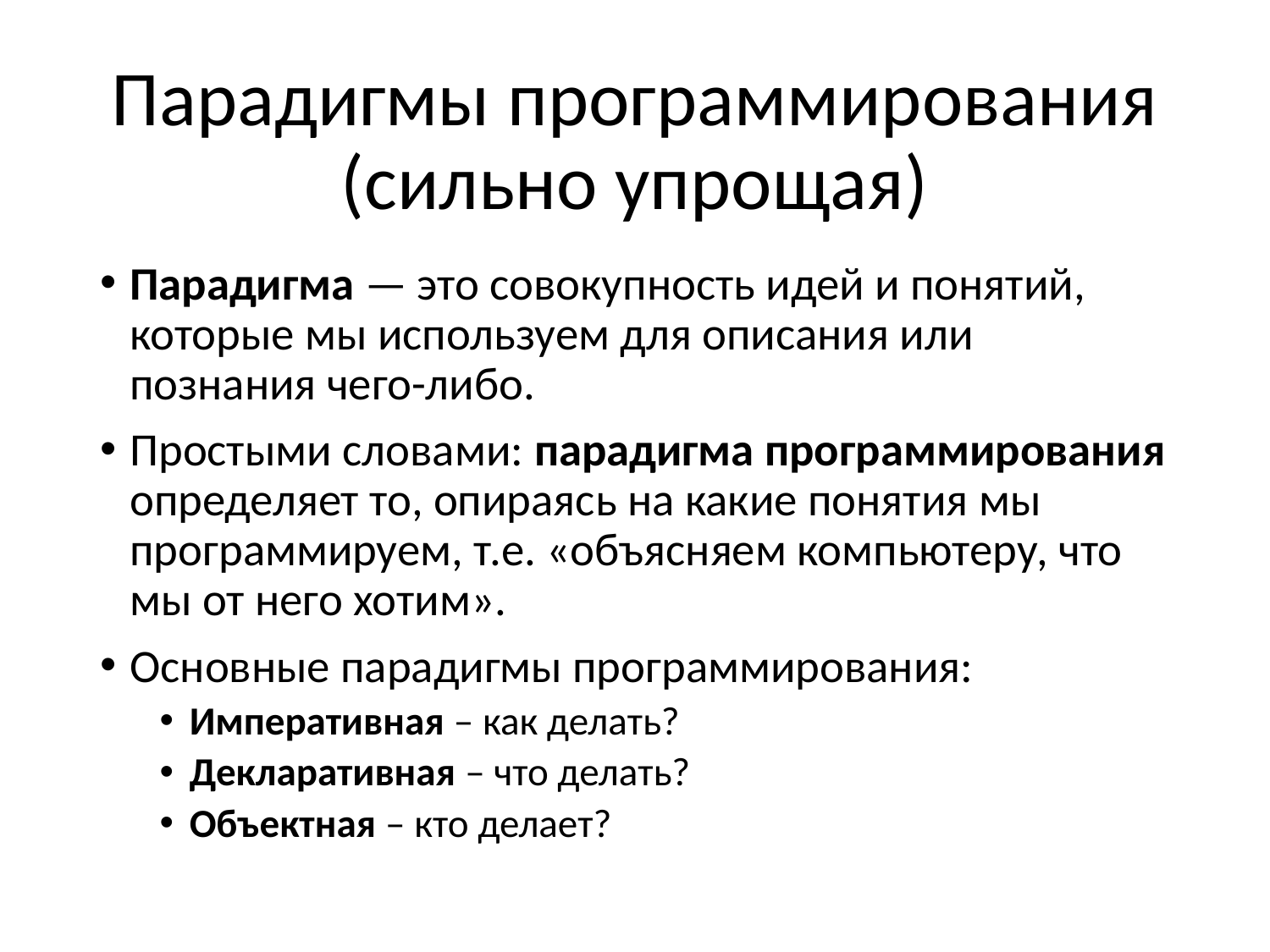

# Парадигмы программирования (сильно упрощая)
Парадигма — это совокупность идей и понятий, которые мы используем для описания или познания чего-либо.
Простыми словами: парадигма программирования определяет то, опираясь на какие понятия мы программируем, т.е. «объясняем компьютеру, что мы от него хотим».
Основные парадигмы программирования:
Императивная – как делать?
Декларативная – что делать?
Объектная – кто делает?